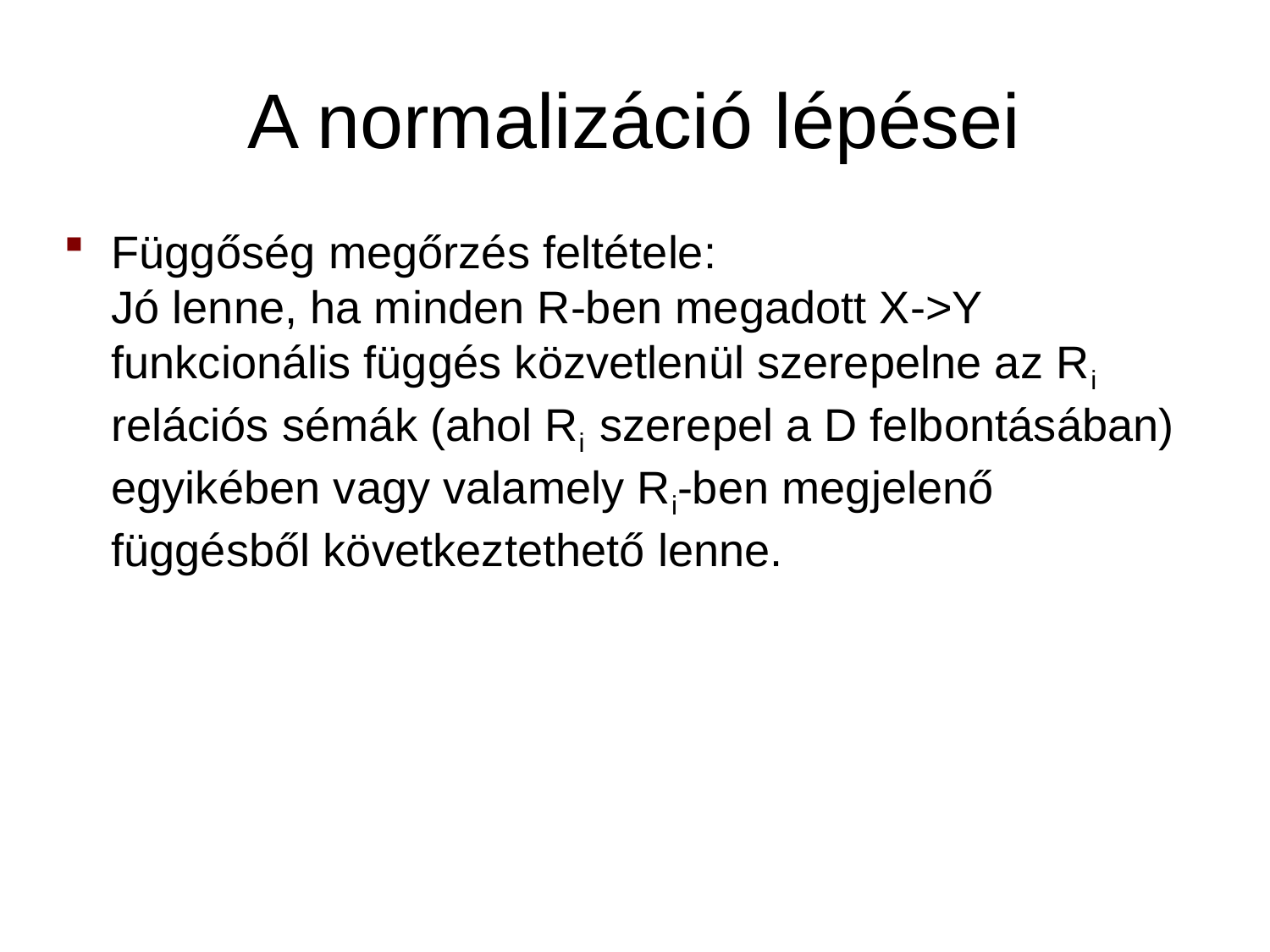

# A normalizáció lépései
Függőség megőrzés feltétele:
Jó lenne, ha minden R-ben megadott X->Y funkcionális függés közvetlenül szerepelne az Ri relációs sémák (ahol Ri  szerepel a D felbontásában) egyikében vagy valamely Ri-ben megjelenő függésből következtethető lenne.